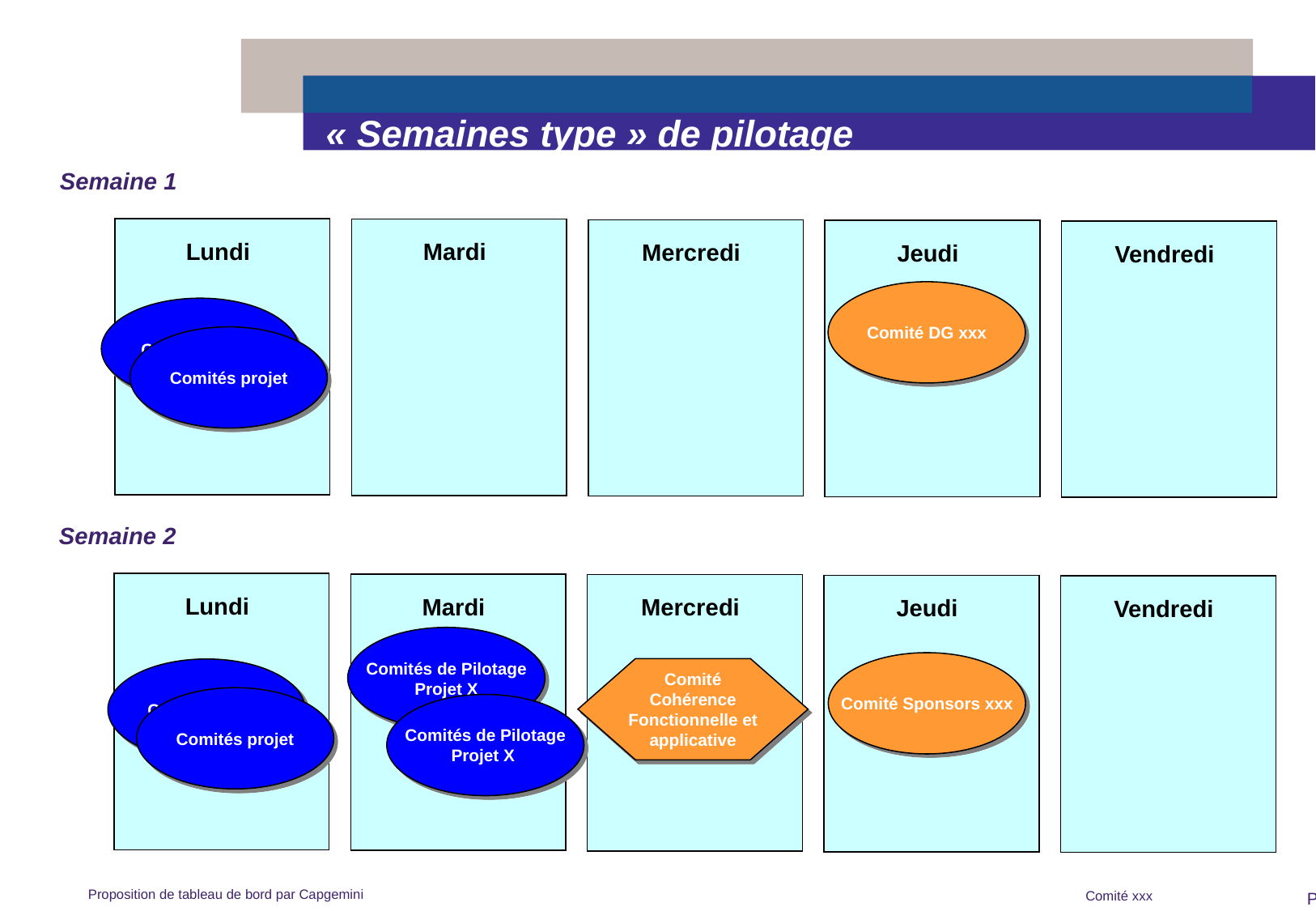

# « Semaines type » de pilotage
Semaine 1

Lundi
Mardi
Mercredi
Jeudi
Vendredi
Comité DG xxx
Comités projet
Comités projet
Semaine 2

Lundi
Mardi
Mercredi
Jeudi
Vendredi
Comités de Pilotage
 Projet X
Comité Sponsors xxx
Comité Cohérence Fonctionnelle et applicative
Comités projet
Comités projet
Comités de Pilotage
Projet X